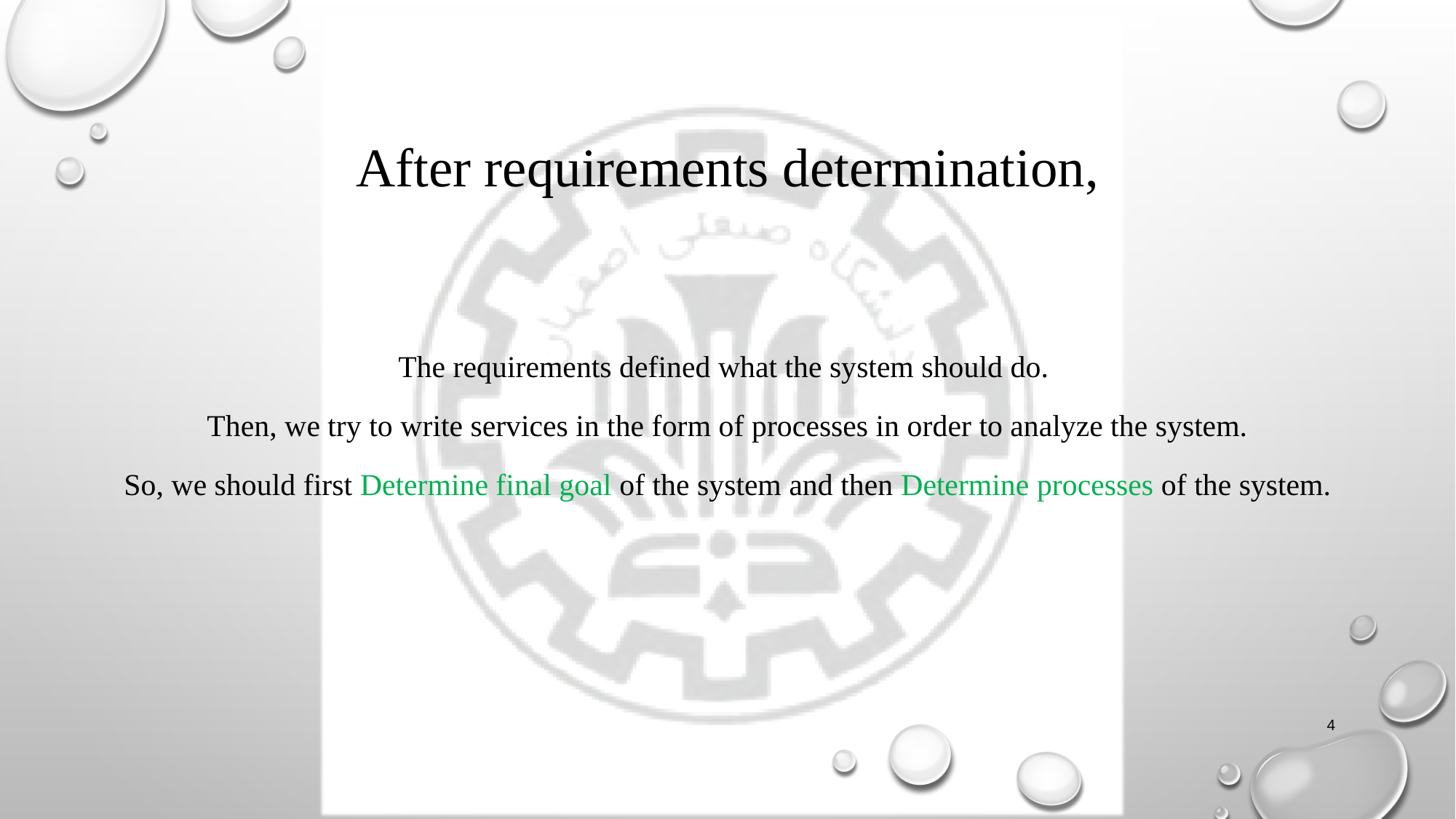

# After requirements determination,

The requirements defined what the system should do.
Then, we try to write services in the form of processes in order to analyze the system.
So, we should first Determine final goal of the system and then Determine processes of the system.

4